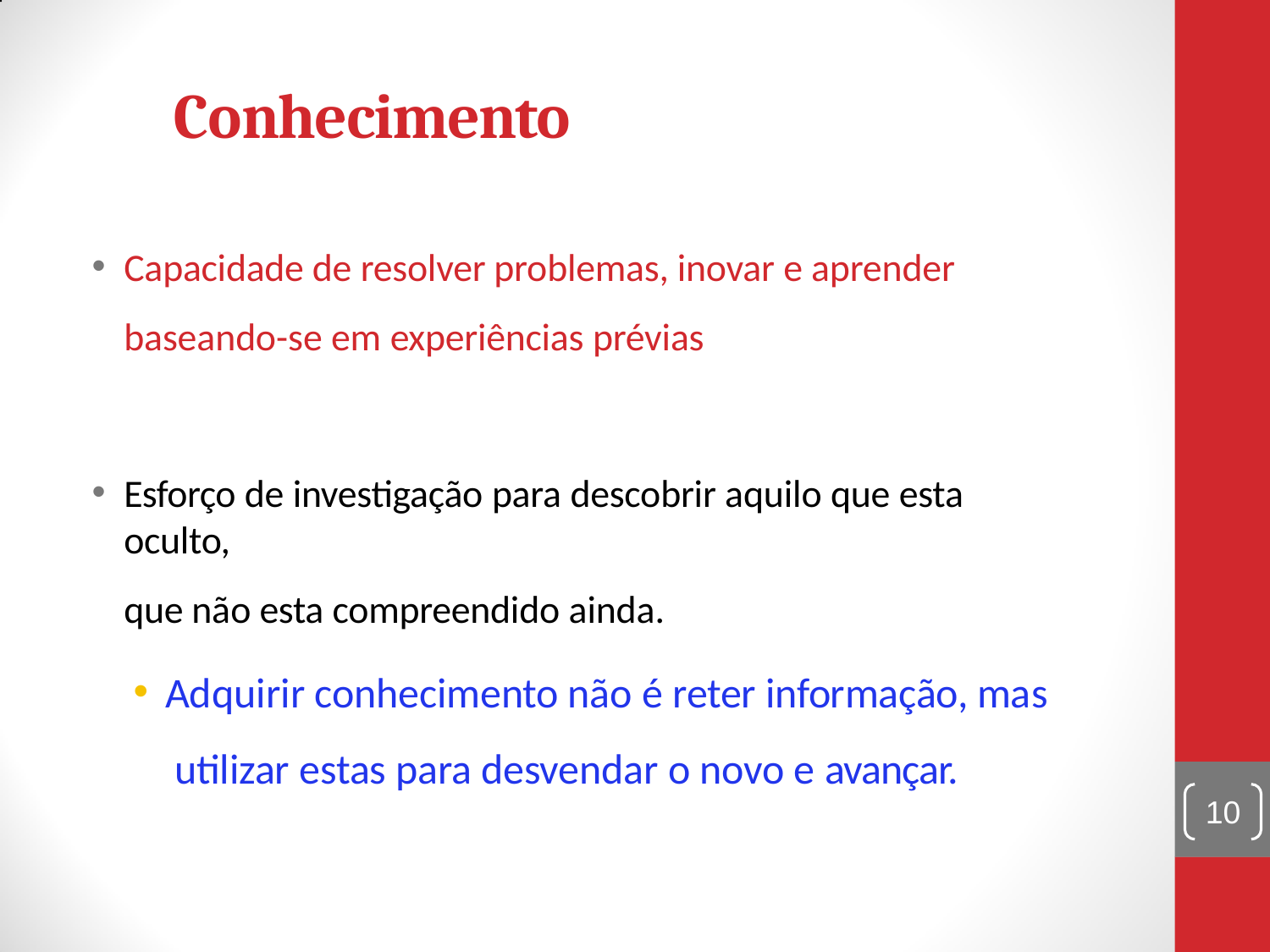

# Conhecimento
Capacidade de resolver problemas, inovar e aprender  baseando-se em experiências prévias

Esforço de investigação para descobrir aquilo que esta oculto,
que não esta compreendido ainda.
Adquirir conhecimento não é reter informação, mas  utilizar estas para desvendar o novo e avançar.

10